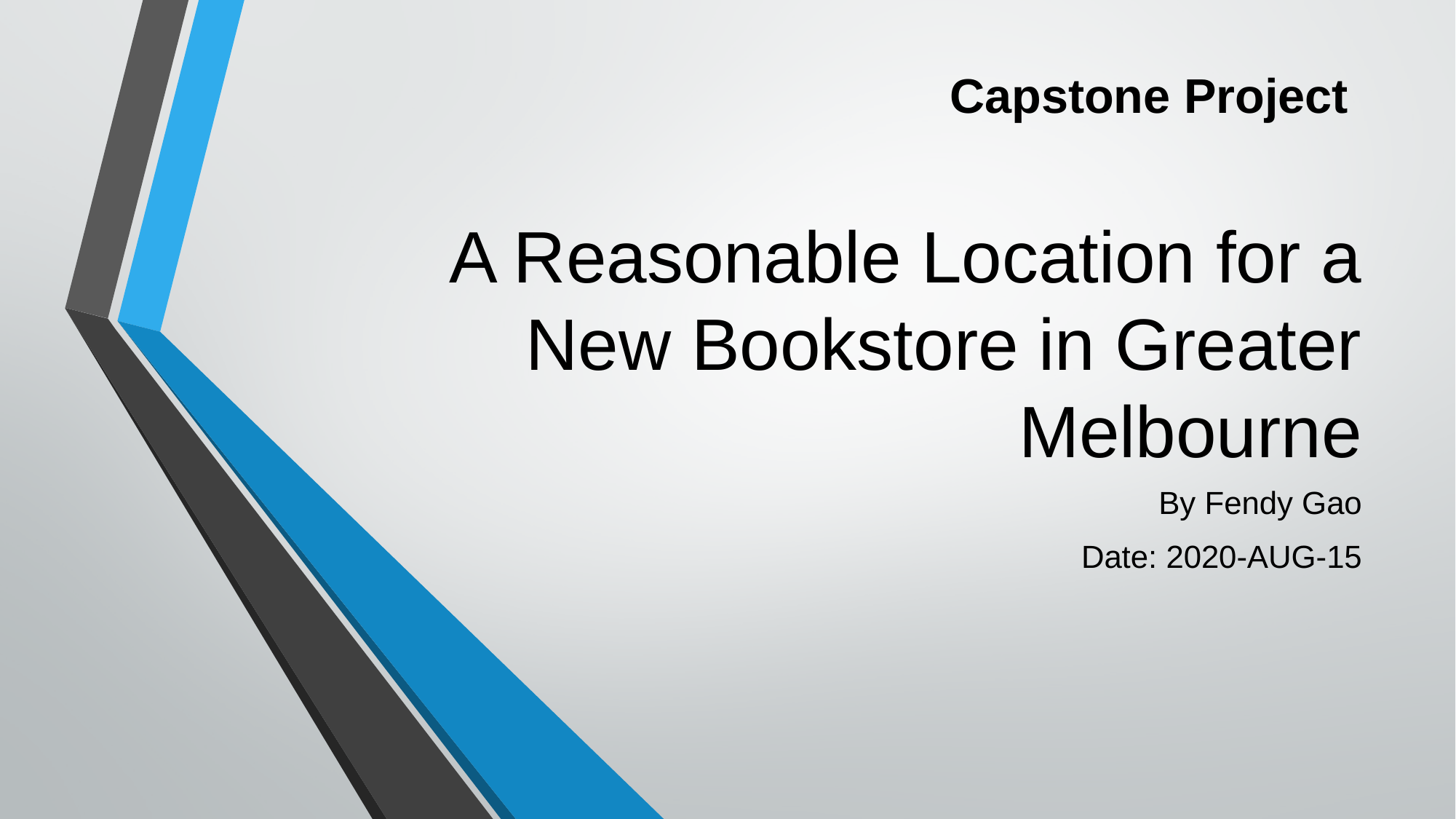

# Capstone Project A Reasonable Location for a New Bookstore in Greater Melbourne
By Fendy Gao
Date: 2020-AUG-15